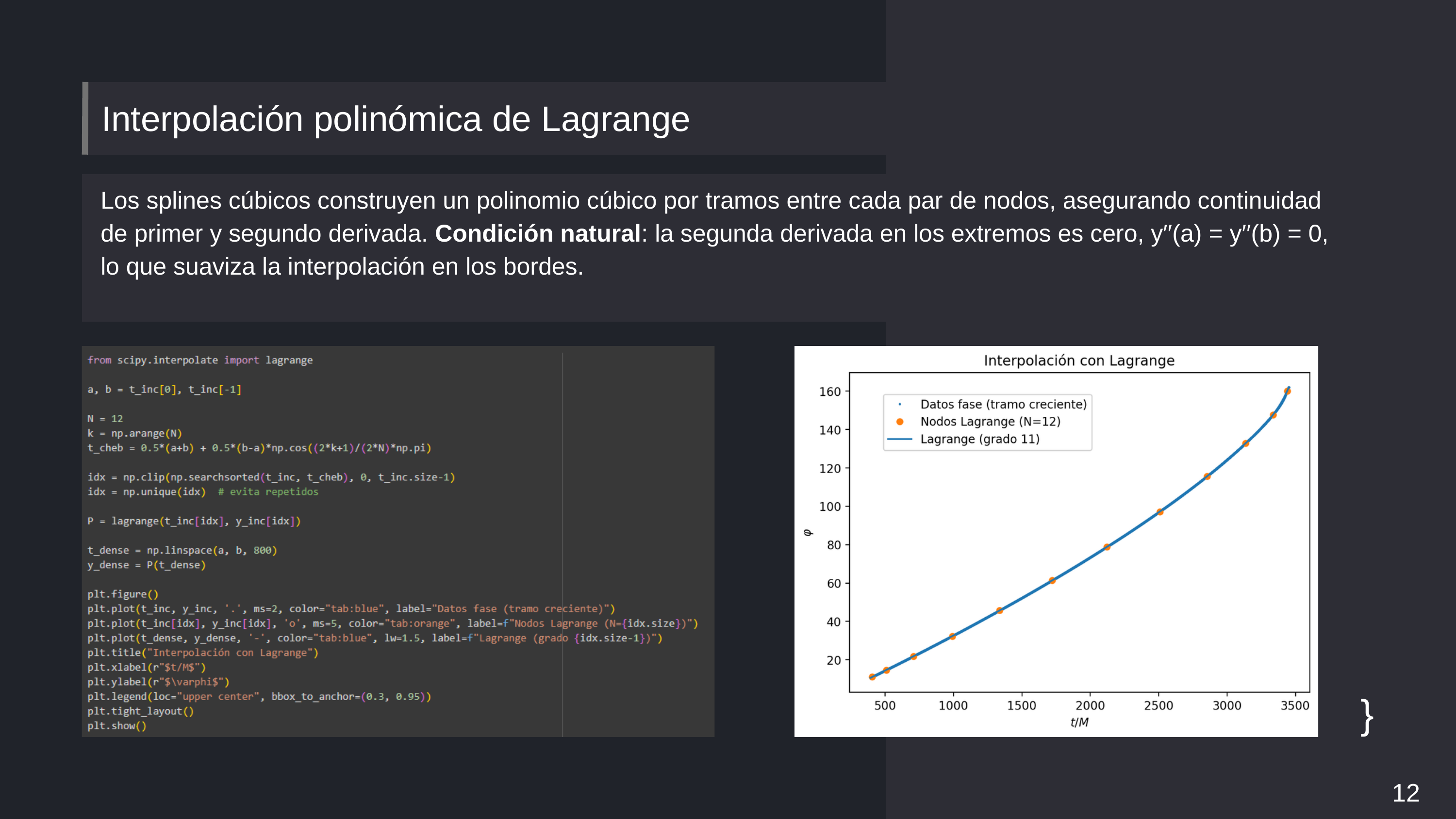

Interpolación polinómica de Lagrange

Los splines cúbicos construyen un polinomio cúbico por tramos entre cada par de nodos, asegurando continuidad de primer y segundo derivada. Condición natural: la segunda derivada en los extremos es cero, y′′(a) = y′′(b) = 0, lo que suaviza la interpolación en los bordes.

}
12